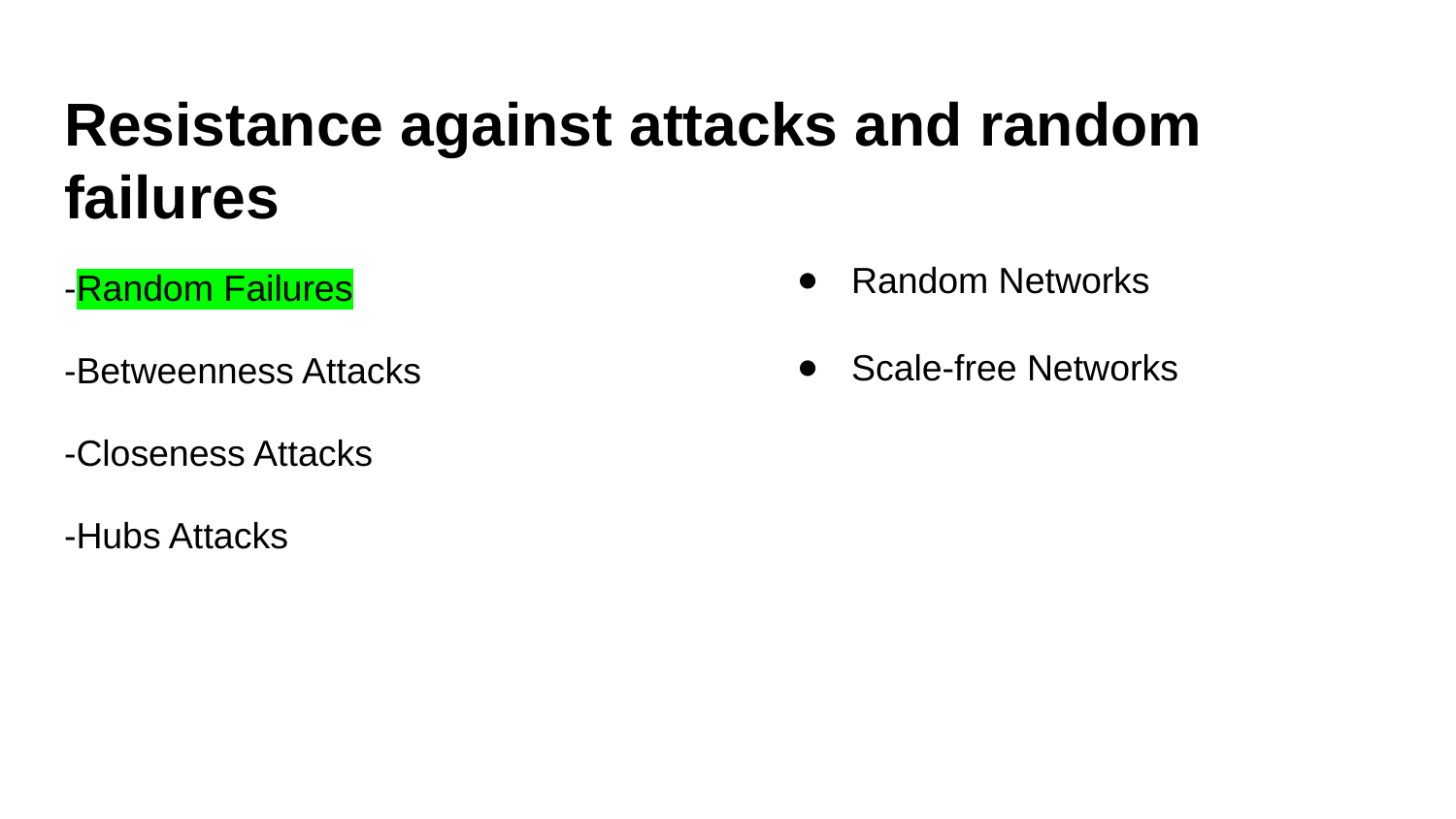

# Resistance against attacks and random failures
Random Networks

Scale-free Networks
-Random Failures
-Betweenness Attacks
-Closeness Attacks
-Hubs Attacks